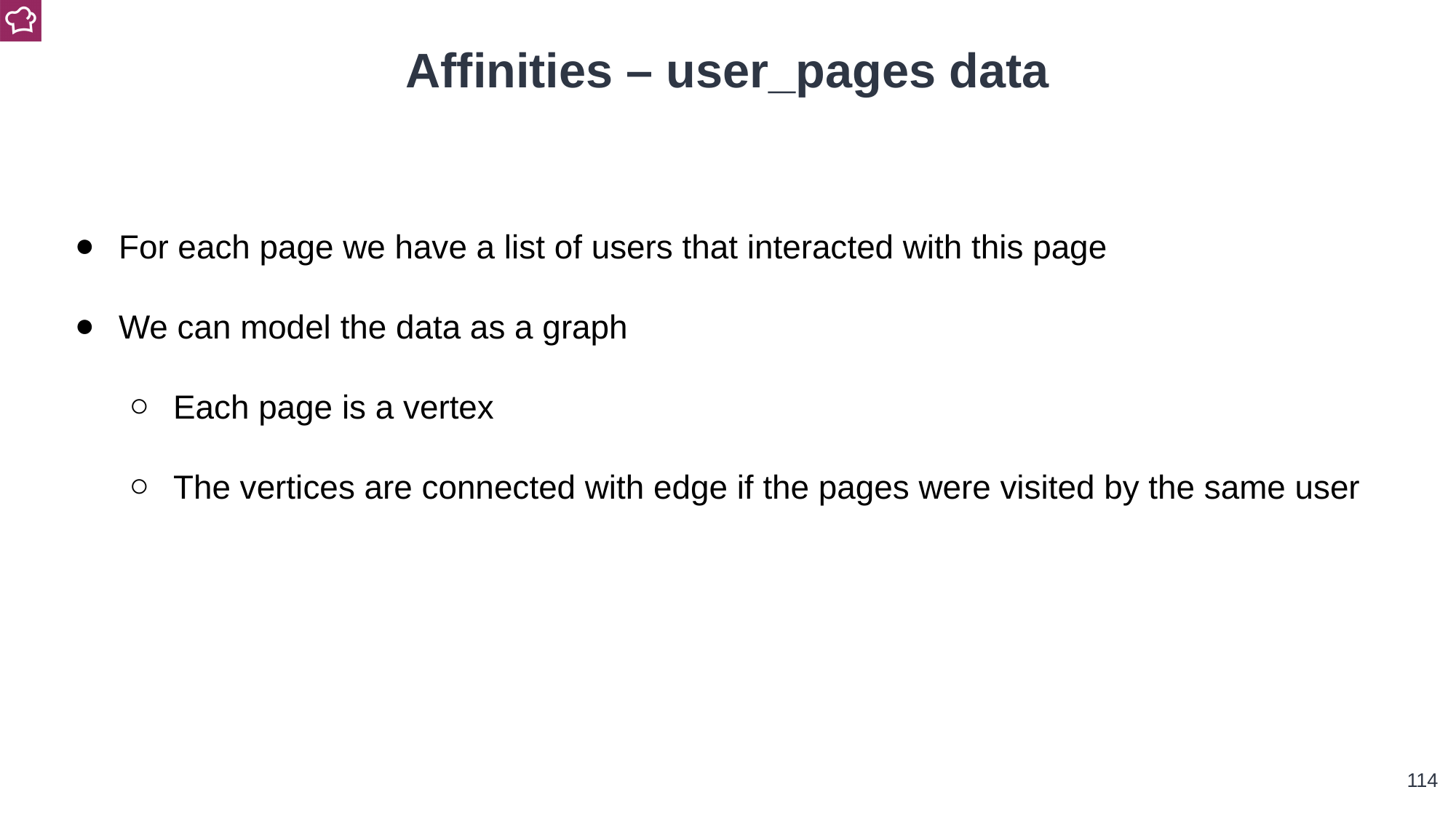

Affinities – user_pages data
For each page we have a list of users that interacted with this page
We can model the data as a graph
Each page is a vertex
The vertices are connected with edge if the pages were visited by the same user
114